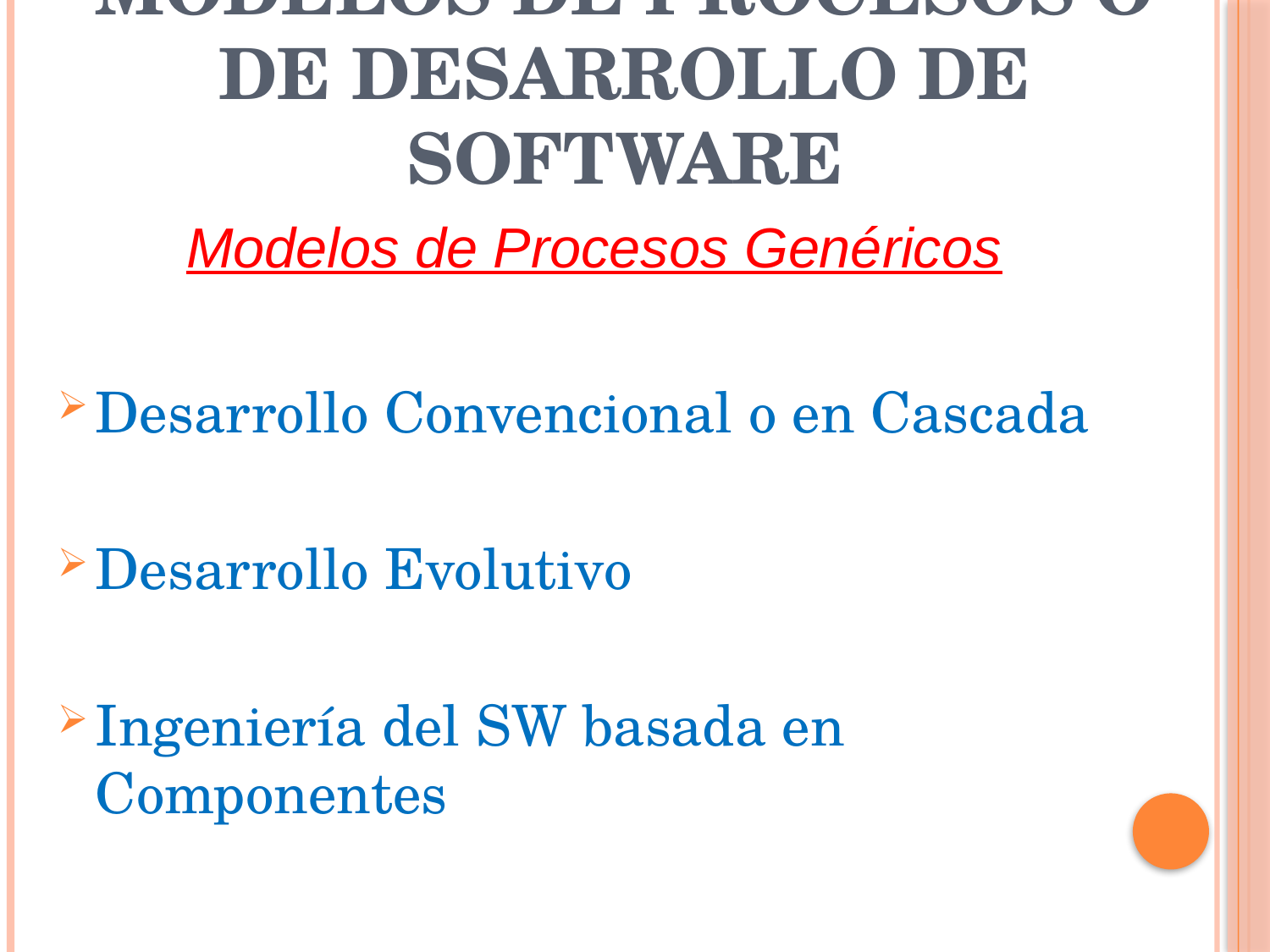

# Modelos de procesos o de Desarrollo de Software
Modelos de Procesos Genéricos

Desarrollo Convencional o en Cascada

Desarrollo Evolutivo

Ingeniería del SW basada en Componentes